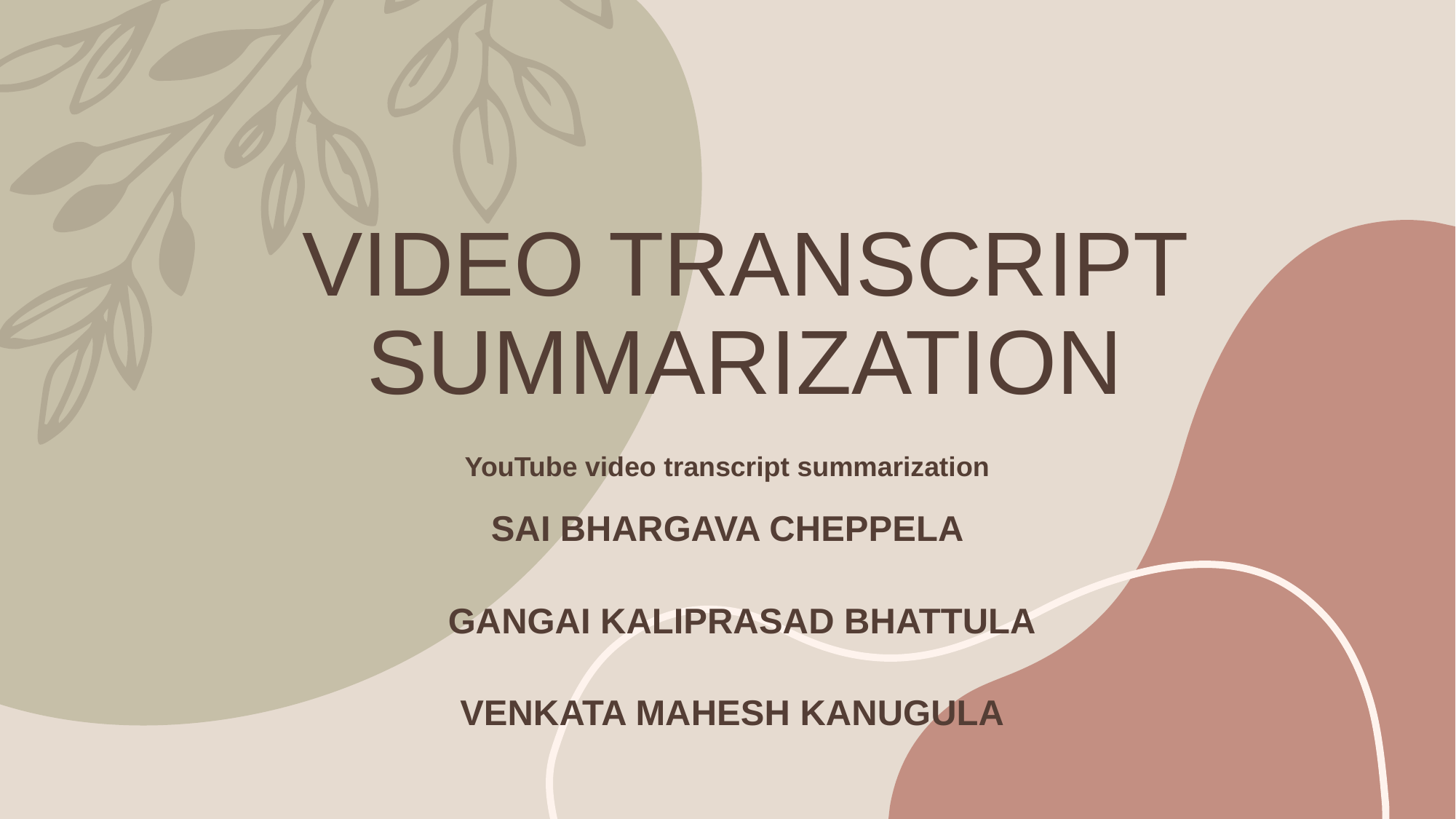

# VIDEO TRANSCRIPT SUMMARIZATION
YouTube video transcript summarization
SAI BHARGAVA CHEPPELA
                                                                                                                GANGAI KALIPRASAD BHATTULA
                                                                                                              VENKATA MAHESH KANUGULA